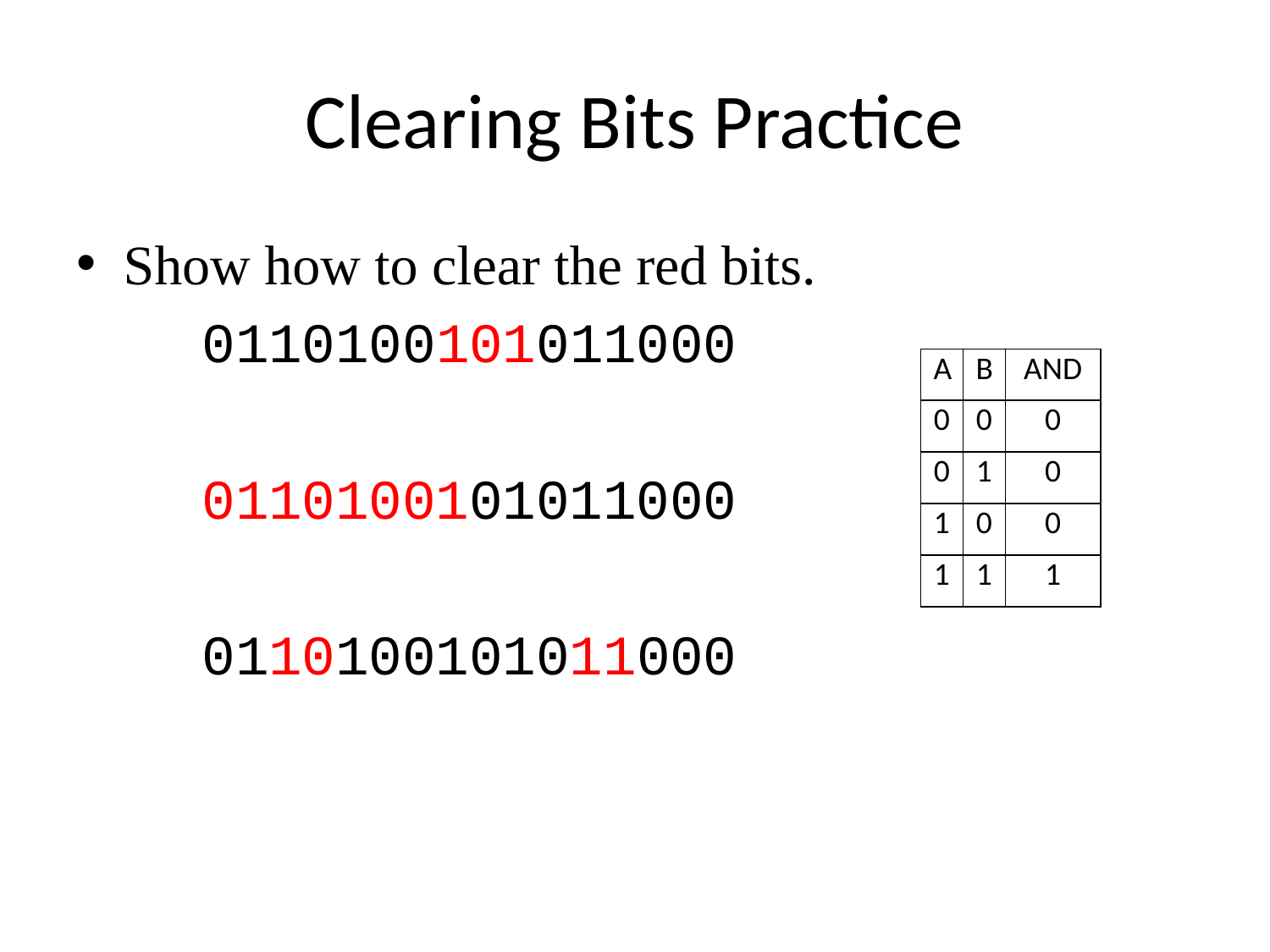

# Clearing Bits Practice
Show how to clear the red bits.
	0110100101011000

	0110100101011000

 	0110100101011000

| A | B | AND |
| --- | --- | --- |
| 0 | 0 | 0 |
| 0 | 1 | 0 |
| 1 | 0 | 0 |
| 1 | 1 | 1 |